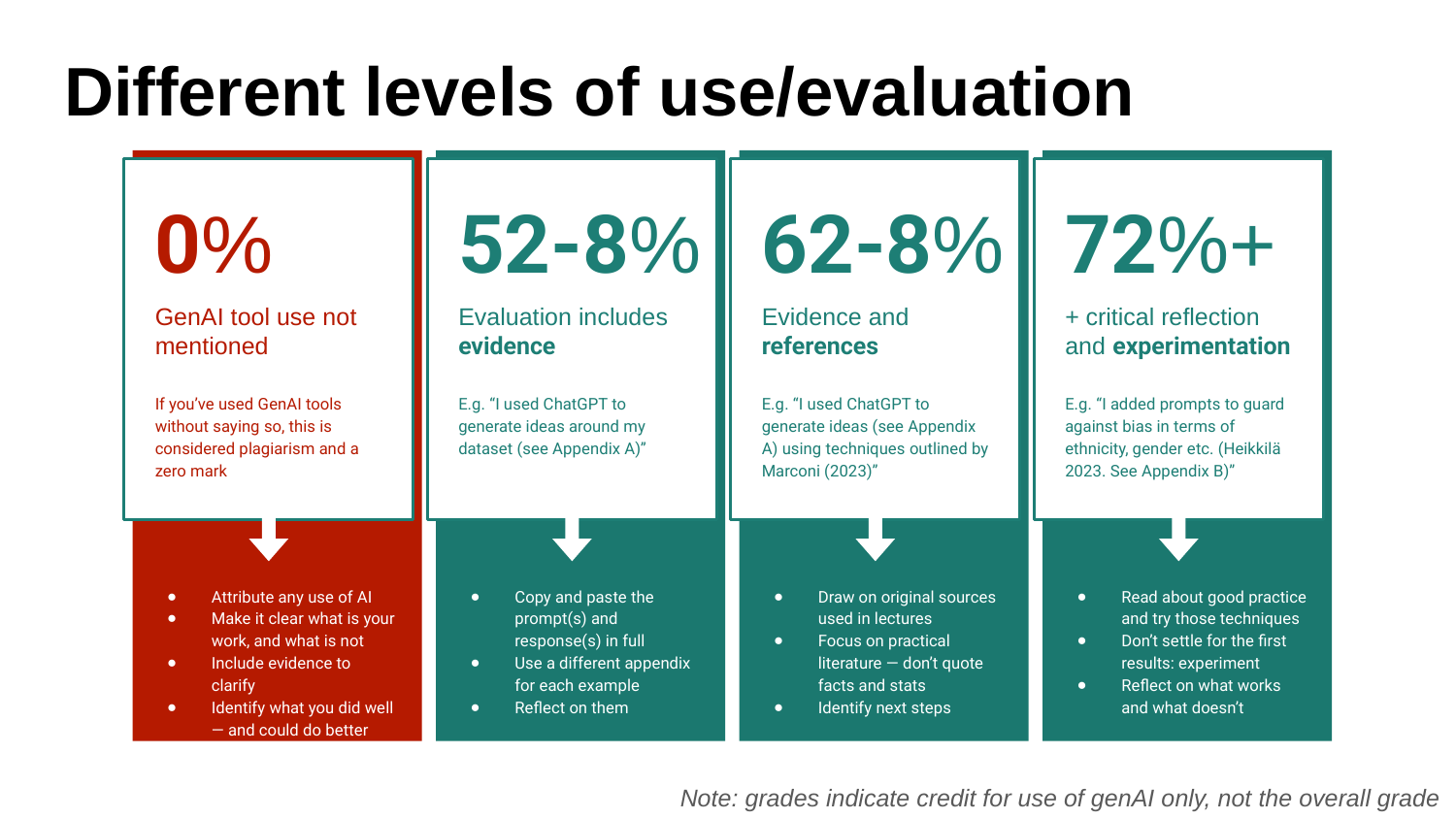

Different levels of use/evaluation

0%
GenAI tool use not mentioned
If you’ve used GenAI tools without saying so, this is considered plagiarism and a zero mark

Attribute any use of AI
Make it clear what is your work, and what is not
Include evidence to clarify
Identify what you did well — and could do better

52-8%
Evaluation includes evidence
E.g. “I used ChatGPT to generate ideas around my dataset (see Appendix A)”

Copy and paste the prompt(s) and response(s) in full
Use a different appendix for each example
Reflect on them

62-8%
Evidence and references
E.g. “I used ChatGPT to generate ideas (see Appendix A) using techniques outlined by Marconi (2023)”

Draw on original sources used in lectures
Focus on practical literature — don’t quote facts and stats
Identify next steps

72%+
+ critical reflection and experimentation
E.g. “I added prompts to guard against bias in terms of ethnicity, gender etc. (Heikkilä 2023. See Appendix B)”

Read about good practice and try those techniques
Don’t settle for the first results: experiment
Reflect on what works and what doesn’t
Note: grades indicate credit for use of genAI only, not the overall grade